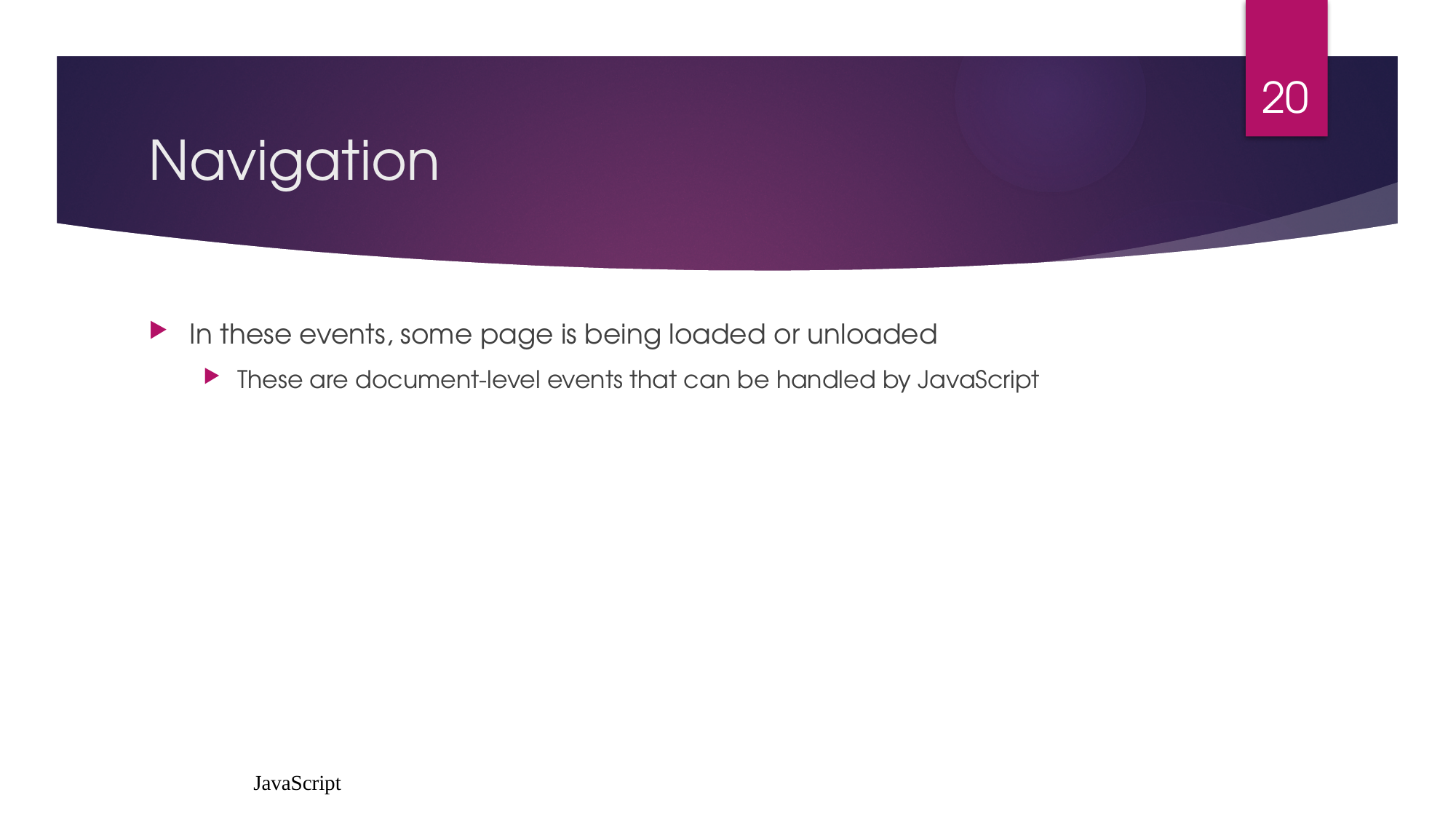

20
# Navigation
In these events, some page is being loaded or unloaded
These are document-level events that can be handled by JavaScript
JavaScript